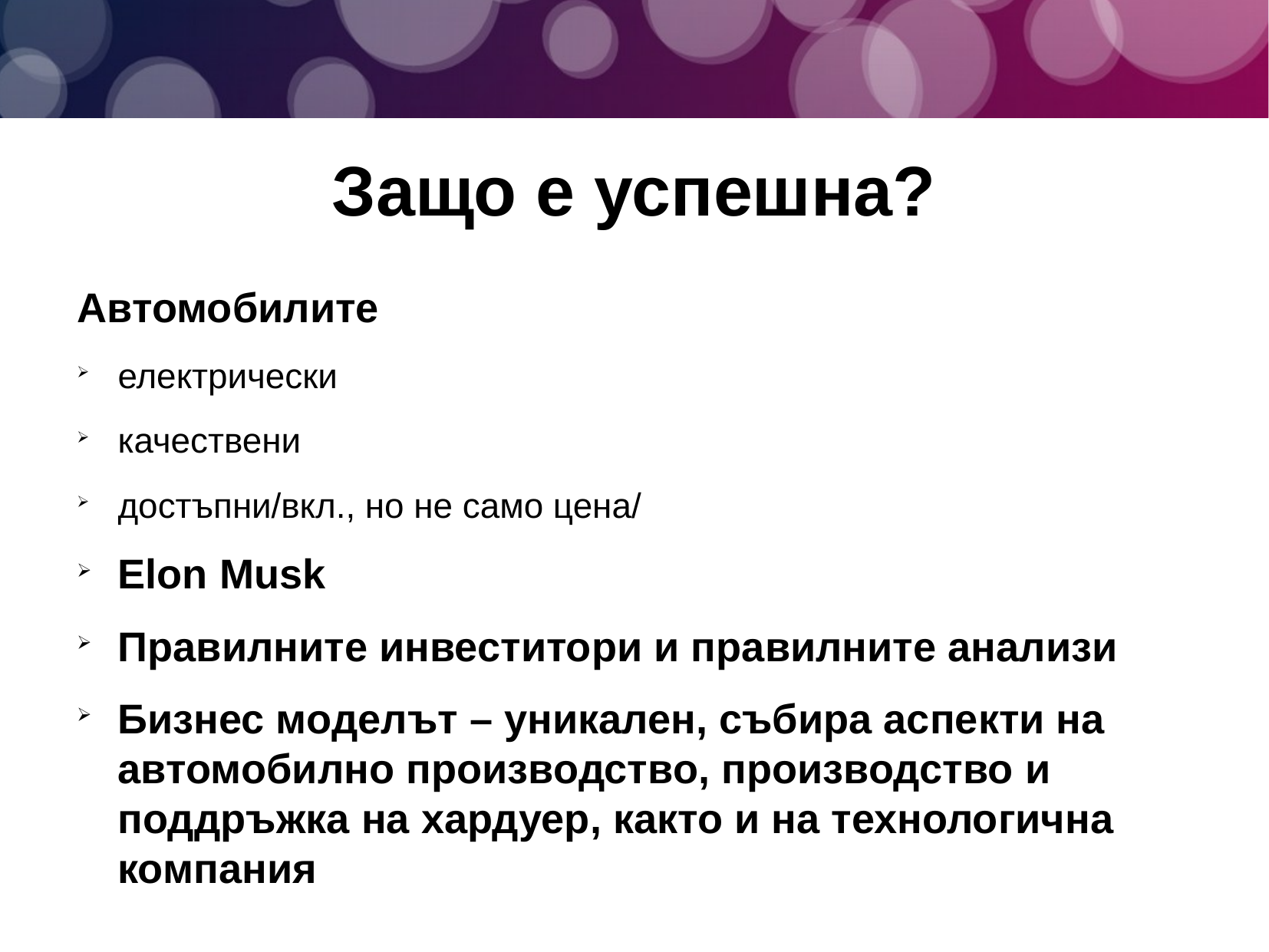

Защо е успешна?
Автомобилите
електрически
качествени
достъпни/вкл., но не само цена/
Elon Musk
Правилните инвеститори и правилните анализи
Бизнес моделът – уникален, събира аспекти на автомобилно производство, производство и поддръжка на хардуер, както и на технологична компания